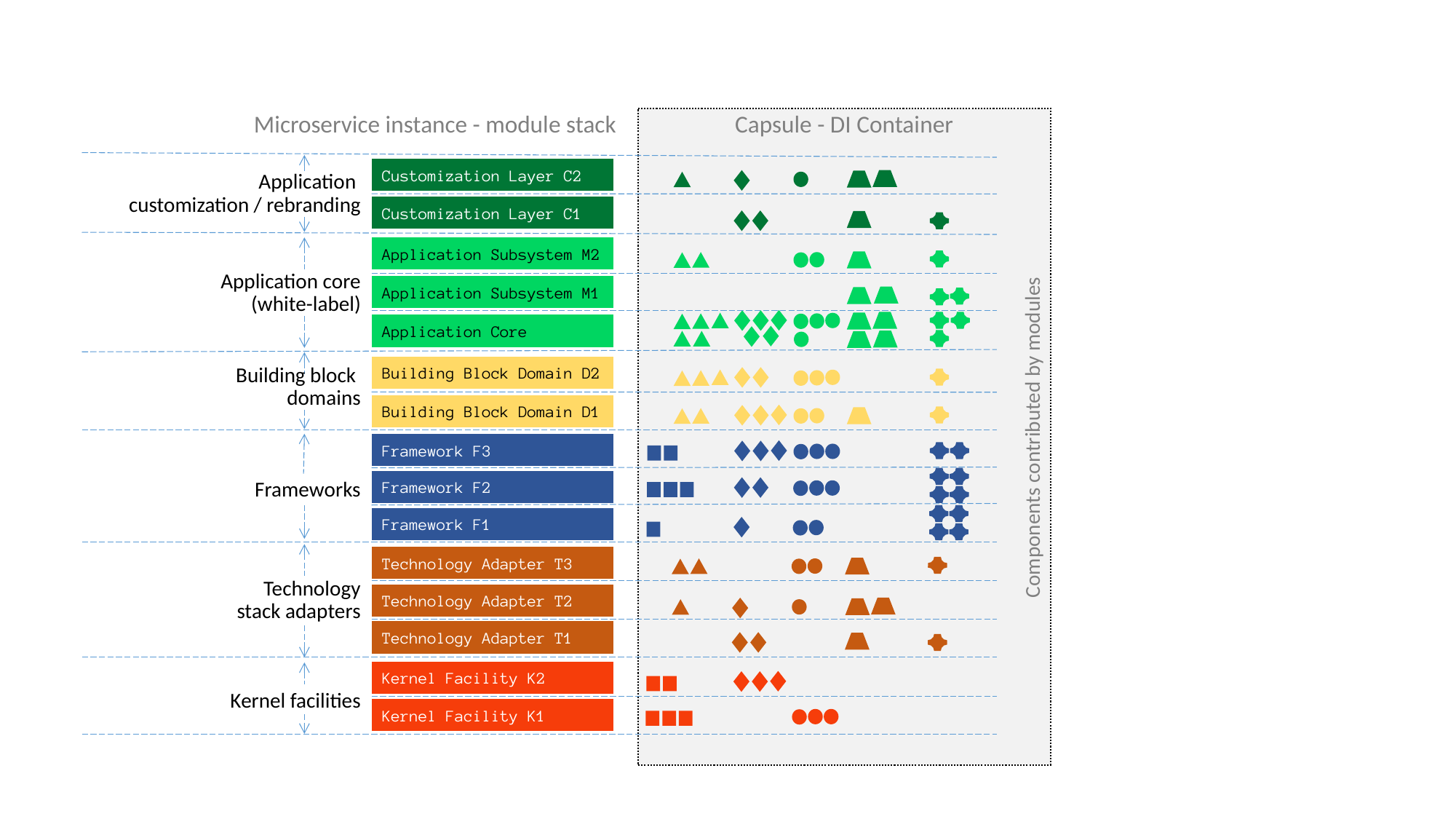

Microservice instance - module stack
Capsule - DI Container
Customization Layer C2
Application
customization / rebranding

Customization Layer C1

Application Subsystem M2

Application core (white-label)
Application Subsystem M1

Application Core

Building Block Domain D2
Building block
domains

Building Block Domain D1

Components contributed by modules
Framework F3

Frameworks
Framework F2

Framework F1

Technology Adapter T3

Technology
stack adapters
Technology Adapter T2

Technology Adapter T1

Kernel Facility K2

Kernel facilities
Kernel Facility K1